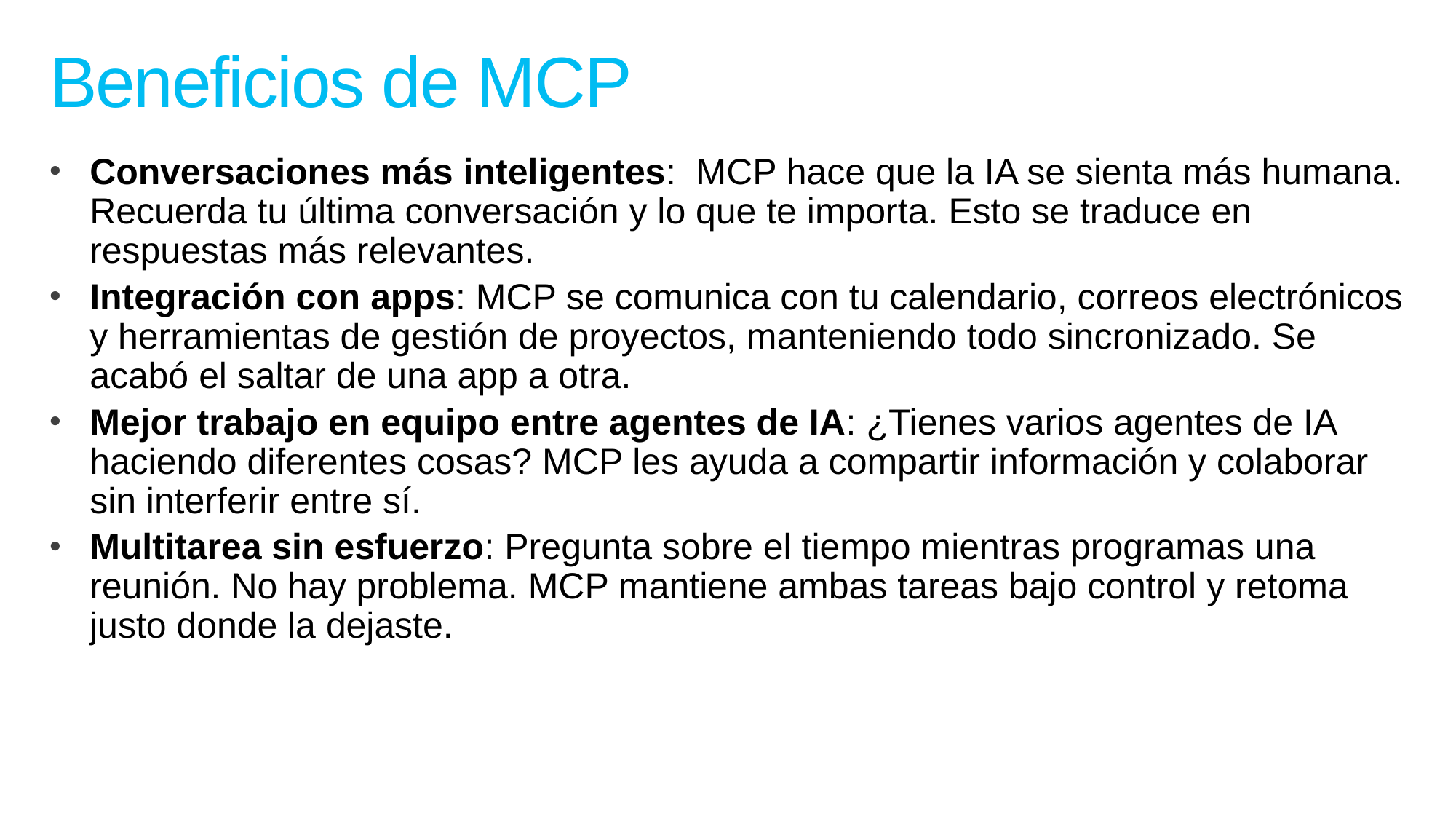

# Beneficios de MCP
Conversaciones más inteligentes:  MCP hace que la IA se sienta más humana. Recuerda tu última conversación y lo que te importa. Esto se traduce en respuestas más relevantes.
Integración con apps: MCP se comunica con tu calendario, correos electrónicos y herramientas de gestión de proyectos, manteniendo todo sincronizado. Se acabó el saltar de una app a otra.
Mejor trabajo en equipo entre agentes de IA: ¿Tienes varios agentes de IA haciendo diferentes cosas? MCP les ayuda a compartir información y colaborar sin interferir entre sí.
Multitarea sin esfuerzo: Pregunta sobre el tiempo mientras programas una reunión. No hay problema. MCP mantiene ambas tareas bajo control y retoma justo donde la dejaste.